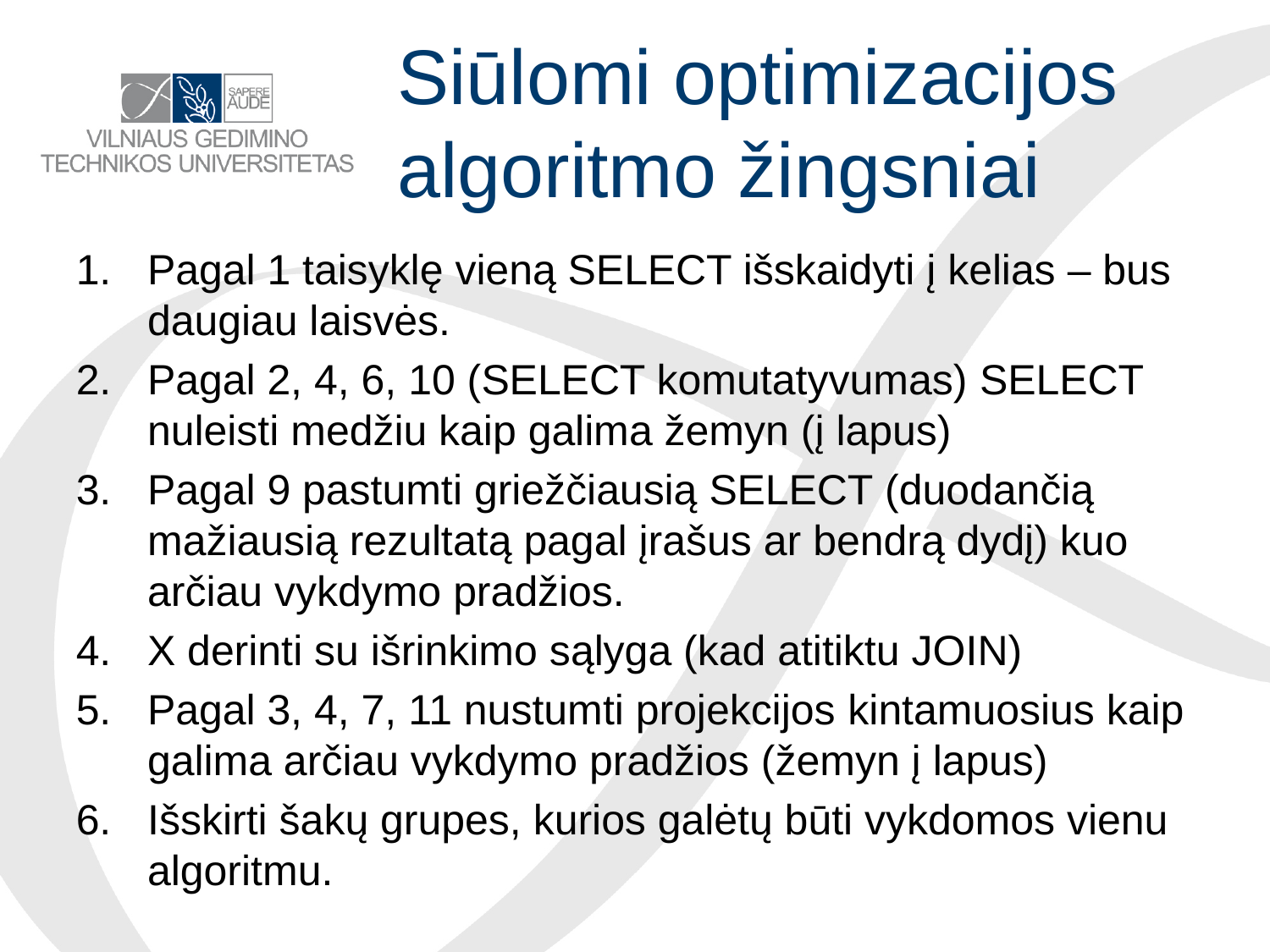

# Siūlomi optimizacijos algoritmo žingsniai
Pagal 1 taisyklę vieną SELECT išskaidyti į kelias – bus daugiau laisvės.
Pagal 2, 4, 6, 10 (SELECT komutatyvumas) SELECT nuleisti medžiu kaip galima žemyn (į lapus)
Pagal 9 pastumti griežčiausią SELECT (duodančią mažiausią rezultatą pagal įrašus ar bendrą dydį) kuo arčiau vykdymo pradžios.
X derinti su išrinkimo sąlyga (kad atitiktu JOIN)
Pagal 3, 4, 7, 11 nustumti projekcijos kintamuosius kaip galima arčiau vykdymo pradžios (žemyn į lapus)
Išskirti šakų grupes, kurios galėtų būti vykdomos vienu algoritmu.